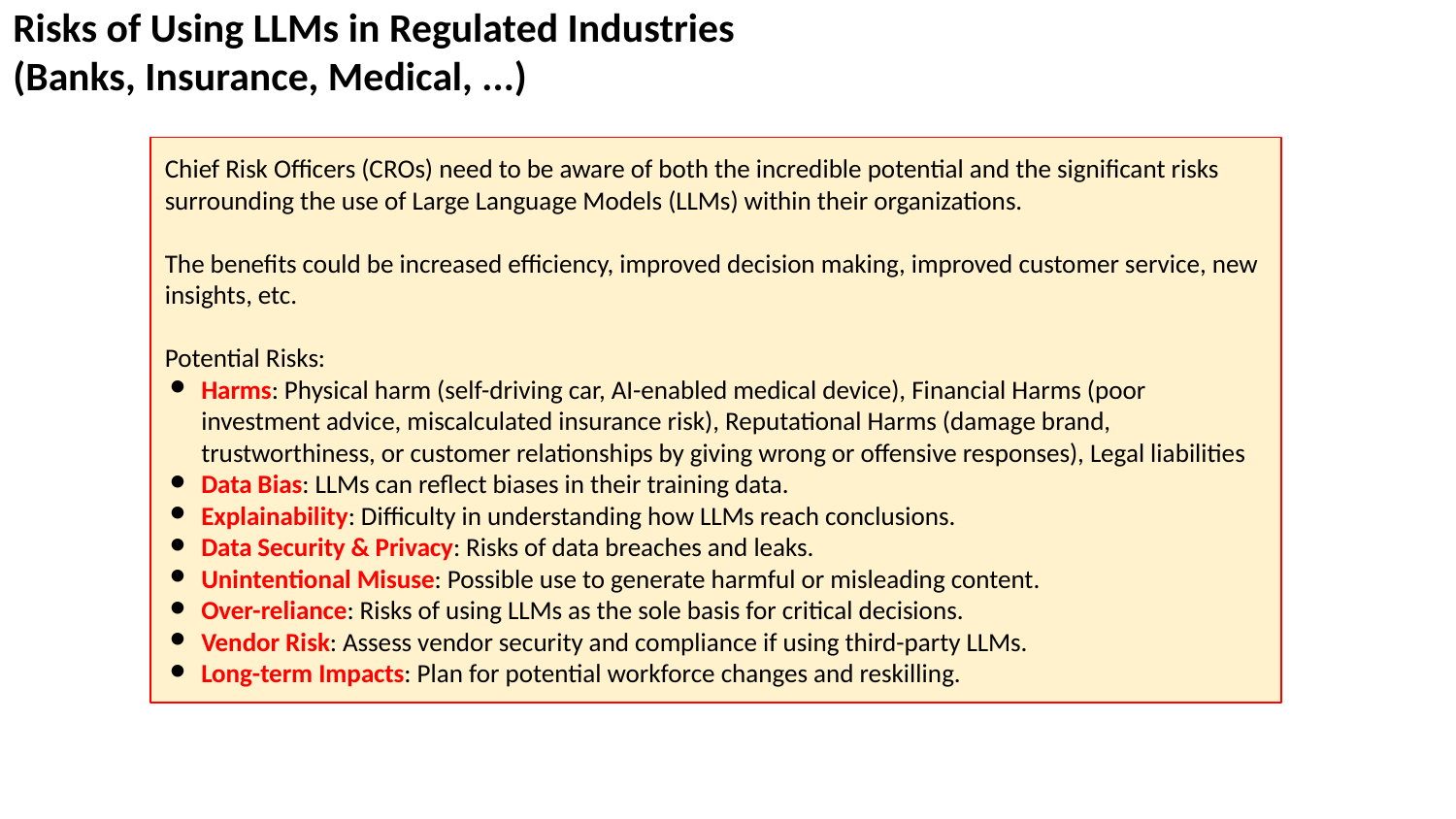

Risks of Using LLMs in Regulated Industries (Banks, Insurance, Medical, ...)
Chief Risk Officers (CROs) need to be aware of both the incredible potential and the significant risks surrounding the use of Large Language Models (LLMs) within their organizations.

The benefits could be increased efficiency, improved decision making, improved customer service, new insights, etc.

Potential Risks:
Harms: Physical harm (self-driving car, AI-enabled medical device), Financial Harms (poor investment advice, miscalculated insurance risk), Reputational Harms (damage brand, trustworthiness, or customer relationships by giving wrong or offensive responses), Legal liabilities
Data Bias: LLMs can reflect biases in their training data.
Explainability: Difficulty in understanding how LLMs reach conclusions.
Data Security & Privacy: Risks of data breaches and leaks.
Unintentional Misuse: Possible use to generate harmful or misleading content.
Over-reliance: Risks of using LLMs as the sole basis for critical decisions.
Vendor Risk: Assess vendor security and compliance if using third-party LLMs.
Long-term Impacts: Plan for potential workforce changes and reskilling.